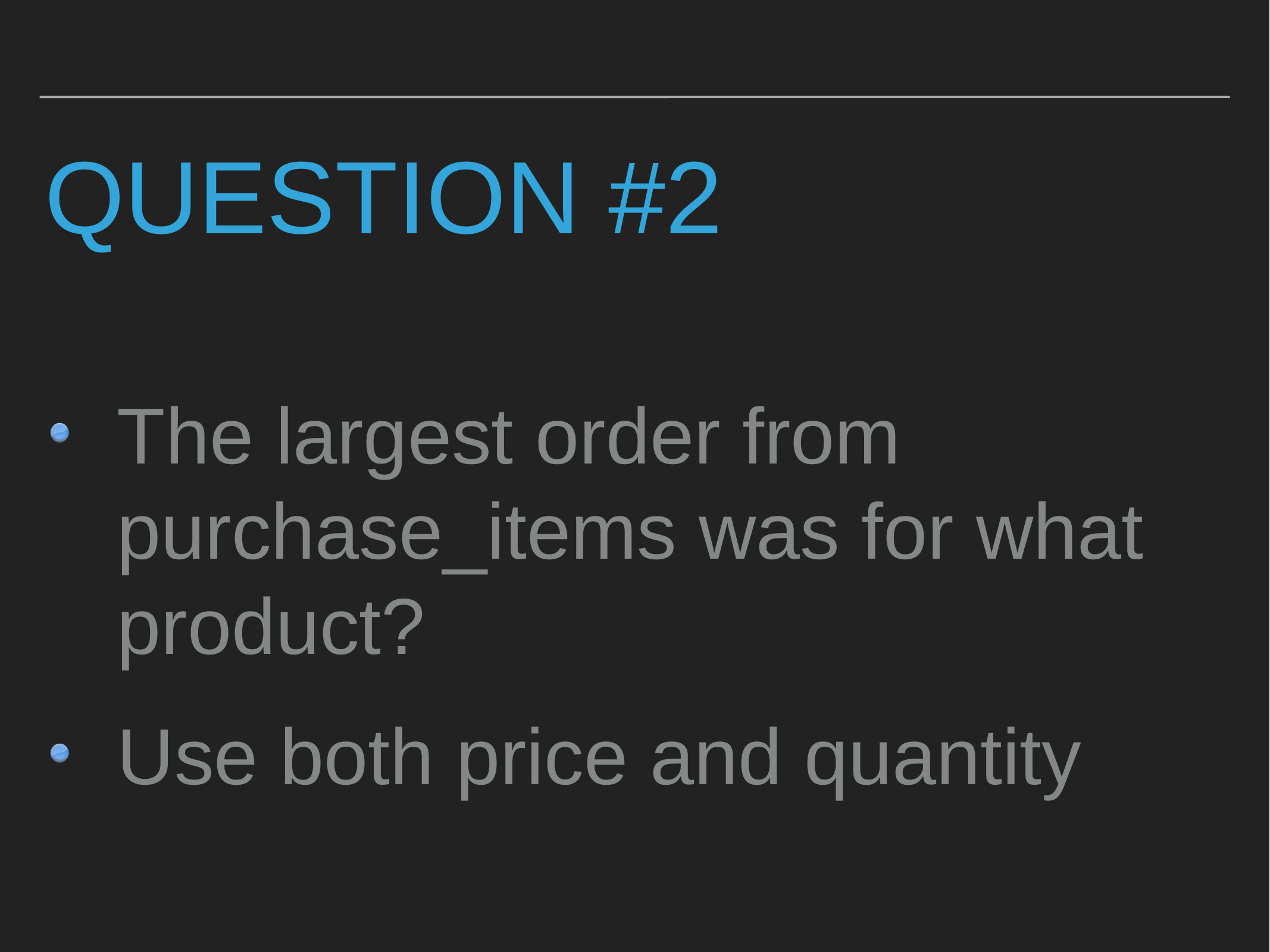

# Question #2
The largest order from purchase_items was for what product?
Use both price and quantity